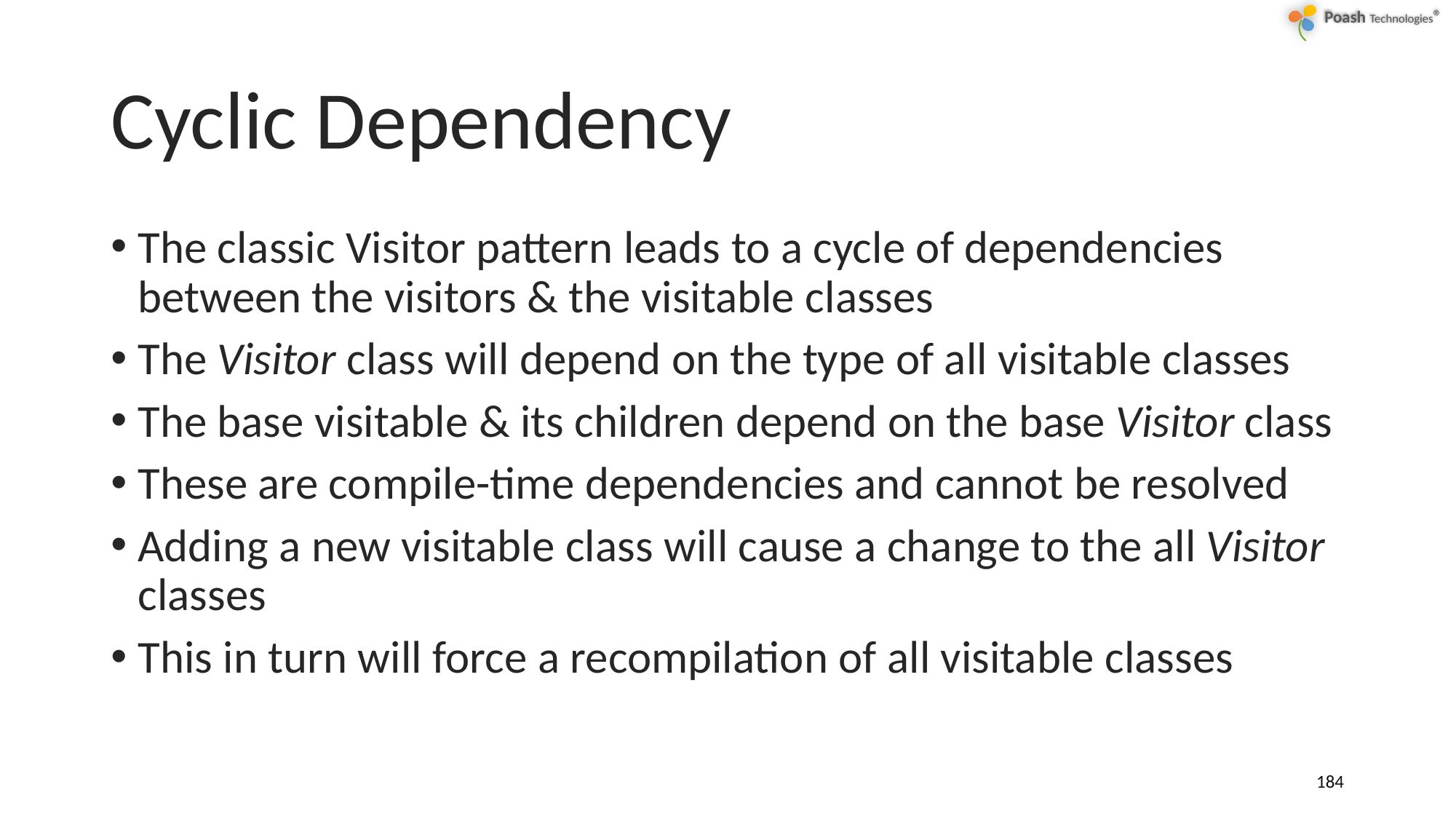

# Cyclic Dependency
The classic Visitor pattern leads to a cycle of dependencies between the visitors & the visitable classes
The Visitor class will depend on the type of all visitable classes
The base visitable & its children depend on the base Visitor class
These are compile-time dependencies and cannot be resolved
Adding a new visitable class will cause a change to the all Visitor classes
This in turn will force a recompilation of all visitable classes

184